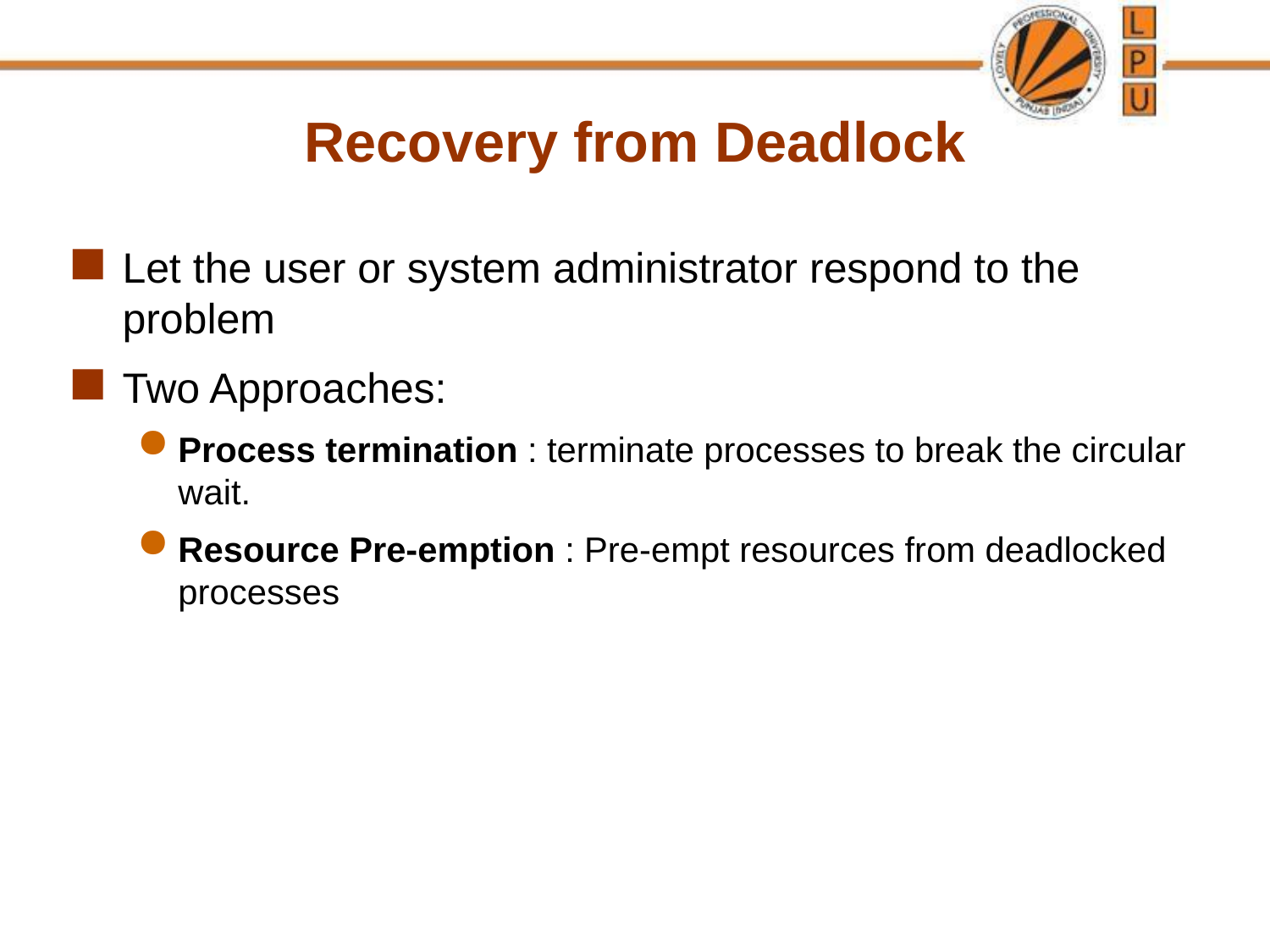

Recovery from Deadlock
Let the user or system administrator respond to the problem
Two Approaches:
Process termination : terminate processes to break the circular wait.
Resource Pre-emption : Pre-empt resources from deadlocked processes